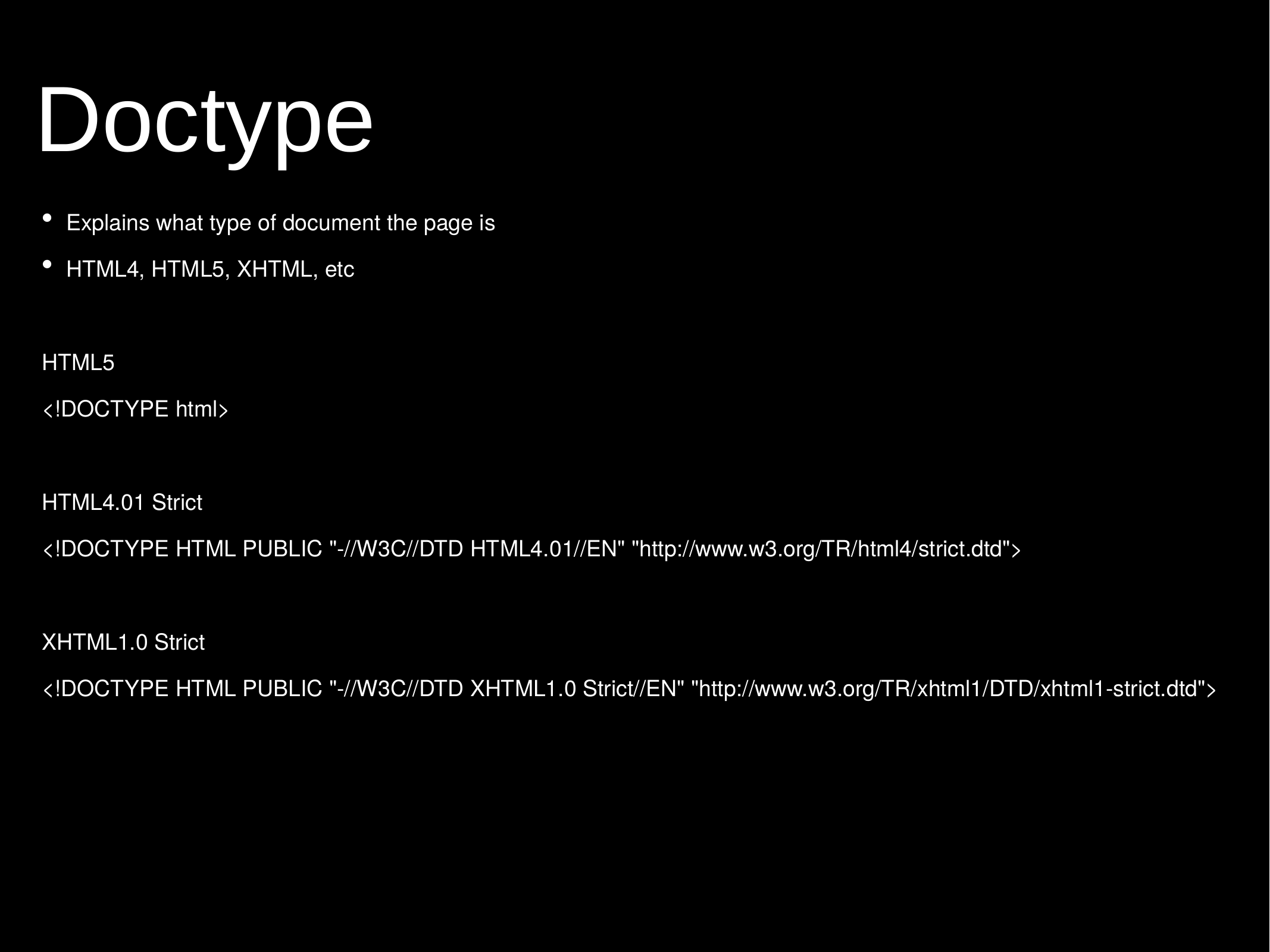

# Doctype
Explains what type of document the page is
HTML4, HTML5, XHTML, etc

HTML5
<!DOCTYPE html>

HTML4.01 Strict
<!DOCTYPE HTML PUBLIC "-//W3C//DTD HTML4.01//EN" "http://www.w3.org/TR/html4/strict.dtd">

XHTML1.0 Strict
<!DOCTYPE HTML PUBLIC "-//W3C//DTD XHTML1.0 Strict//EN" "http://www.w3.org/TR/xhtml1/DTD/xhtml1-strict.dtd">